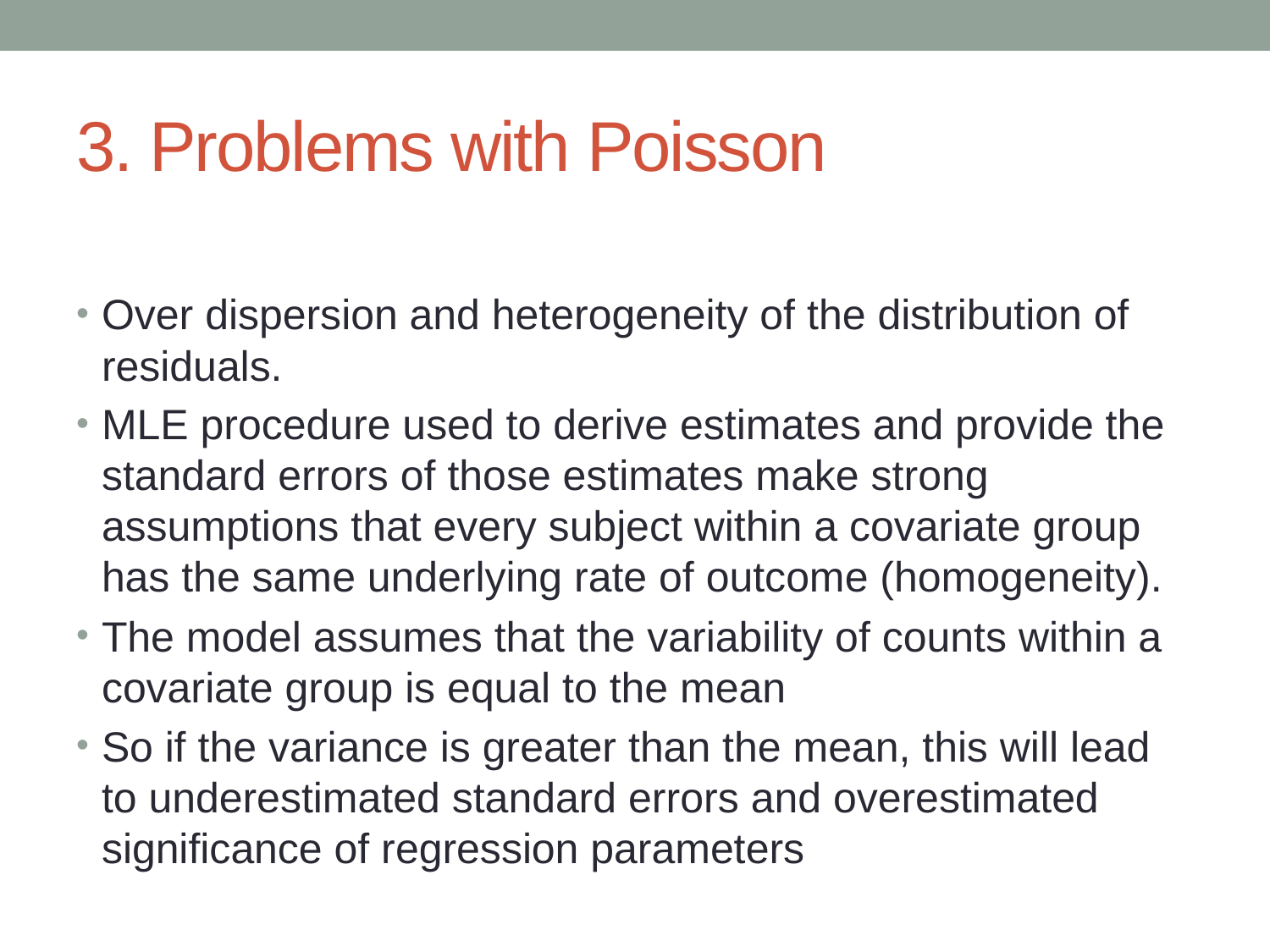

# 3. Problems with Poisson

Over dispersion and heterogeneity of the distribution of residuals.
MLE procedure used to derive estimates and provide the standard errors of those estimates make strong assumptions that every subject within a covariate group has the same underlying rate of outcome (homogeneity).
The model assumes that the variability of counts within a covariate group is equal to the mean
So if the variance is greater than the mean, this will lead to underestimated standard errors and overestimated significance of regression parameters